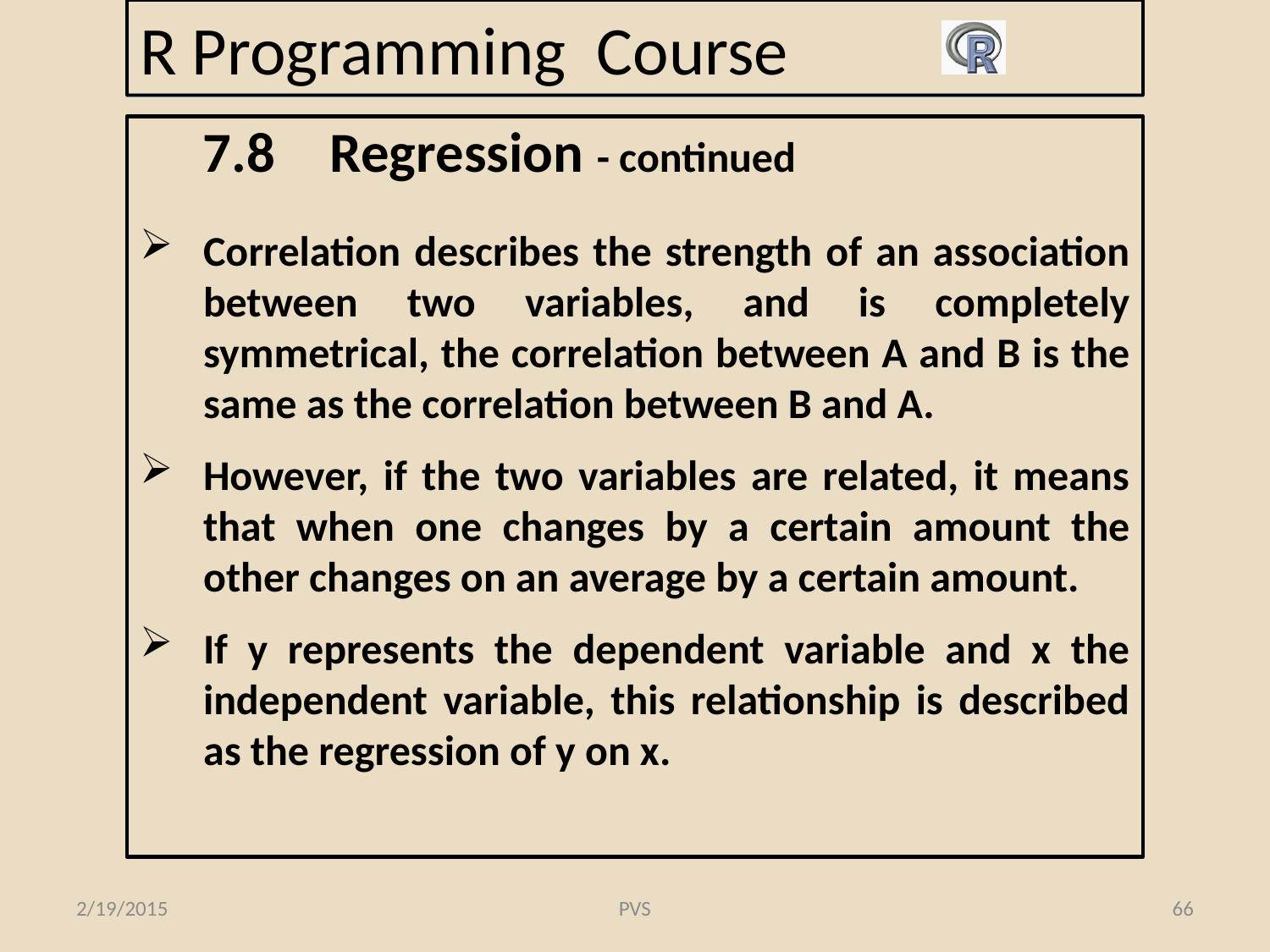

# R Programming  Course
7.8	Regression - continued

Correlation describes the strength of an association between two variables, and is completely symmetrical, the correlation between A and B is the same as the correlation between B and A.
However, if the two variables are related, it means that when one changes by a certain amount the other changes on an average by a certain amount.
If y represents the dependent variable and x the independent variable, this relationship is described as the regression of y on x.
2/19/2015
PVS
66